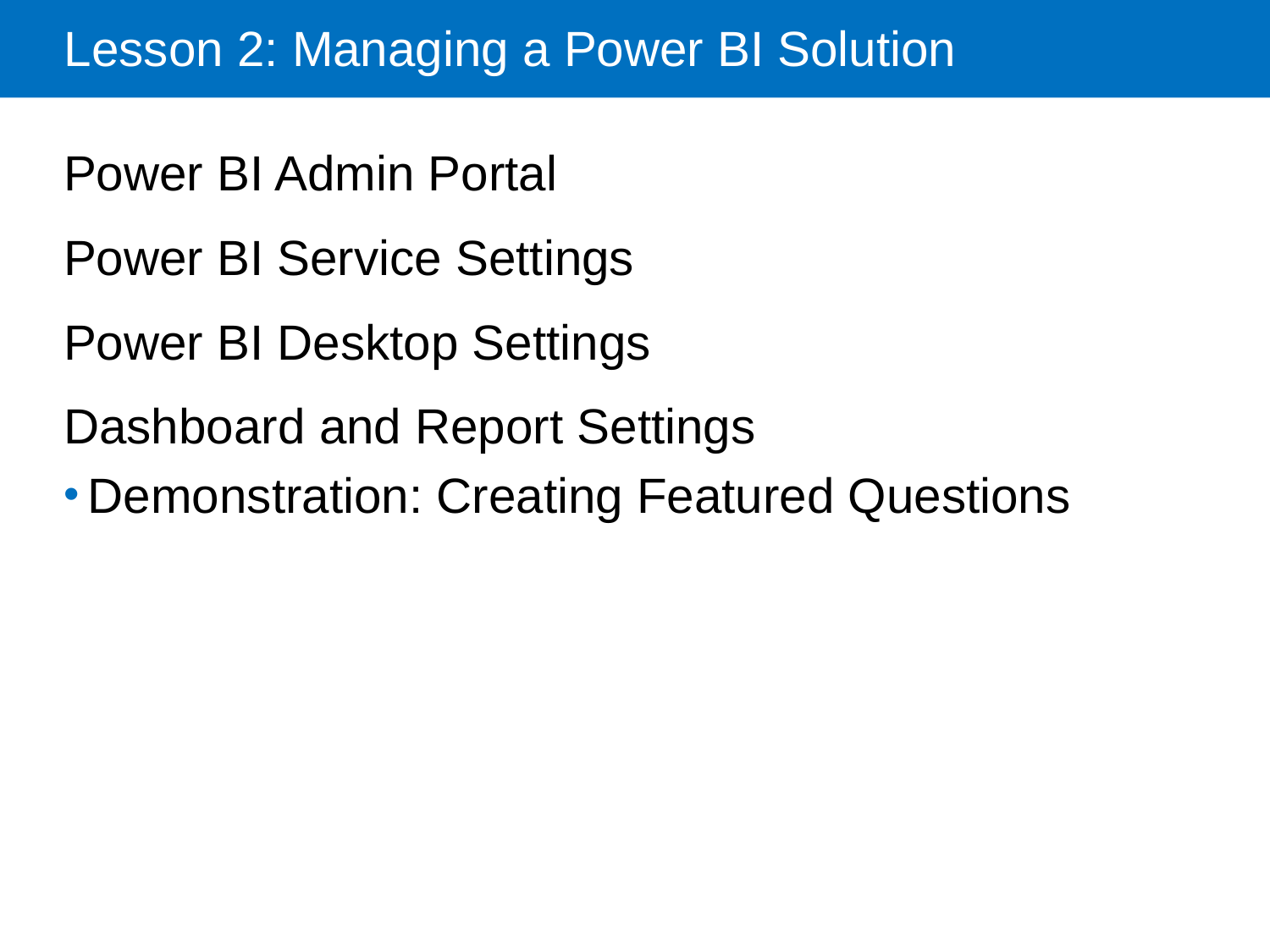

# Lesson 2: Managing a Power BI Solution
Power BI Admin Portal
Power BI Service Settings
Power BI Desktop Settings
Dashboard and Report Settings
Demonstration: Creating Featured Questions